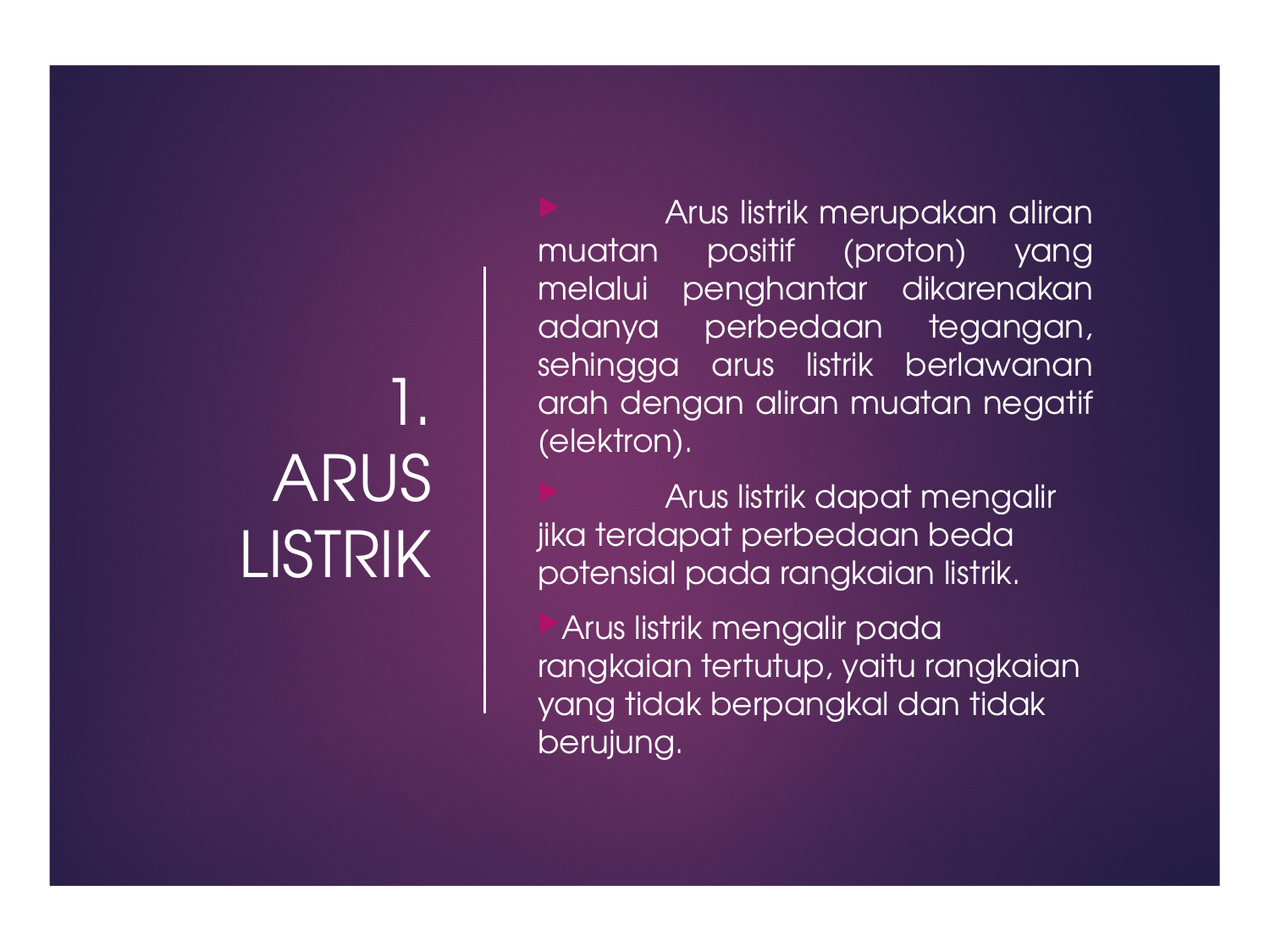

# 1. ARUS LISTRIK
	Arus listrik merupakan aliran muatan positif (proton) yang melalui penghantar dikarenakan adanya perbedaan tegangan, sehingga arus listrik berlawanan arah dengan aliran muatan negatif (elektron).
	Arus listrik dapat mengalir jika terdapat perbedaan beda potensial pada rangkaian listrik.
Arus listrik mengalir pada rangkaian tertutup, yaitu rangkaian yang tidak berpangkal dan tidak berujung.